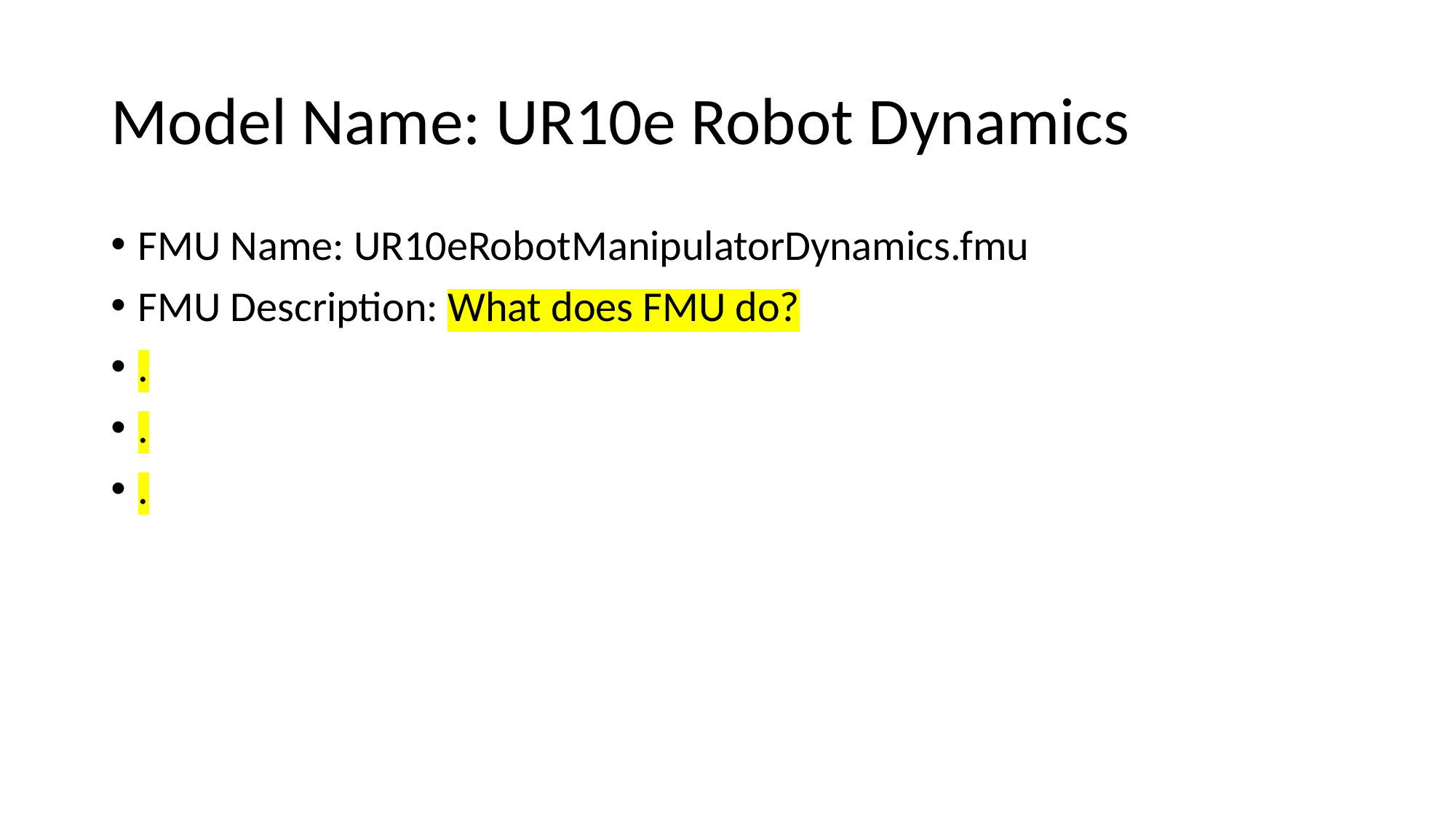

# Model Name: UR10e Robot Dynamics
FMU Name: UR10eRobotManipulatorDynamics.fmu
FMU Description: What does FMU do?
.
.
.